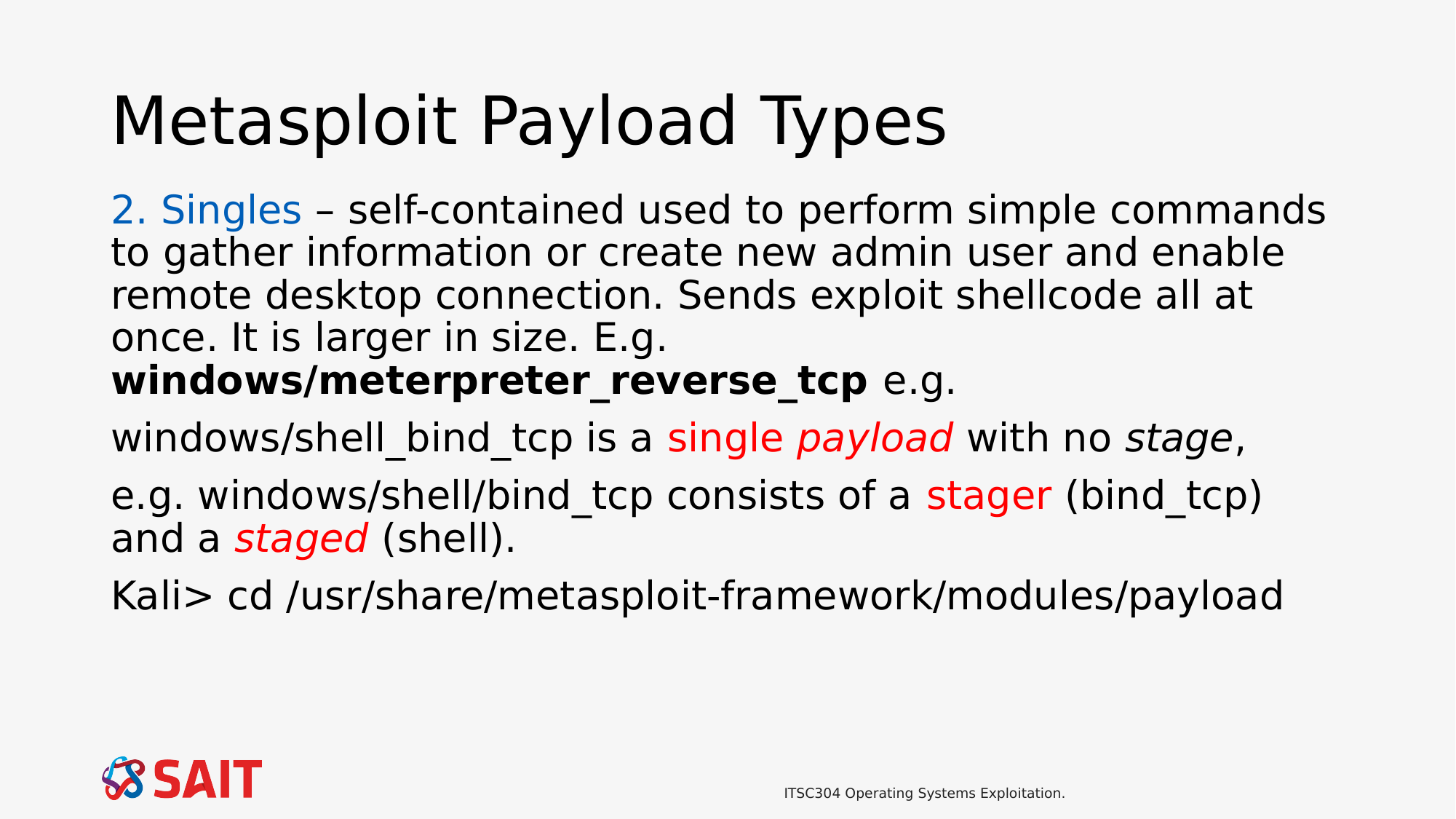

# Metasploit Payload Types
2. Singles – self-contained used to perform simple commands to gather information or create new admin user and enable remote desktop connection. Sends exploit shellcode all at once. It is larger in size. E.g. windows/meterpreter_reverse_tcp e.g.
windows/shell_bind_tcp is a single payload with no stage,
e.g. windows/shell/bind_tcp consists of a stager (bind_tcp) and a staged (shell).
Kali> cd /usr/share/metasploit-framework/modules/payload

ITSC304 Operating Systems Exploitation.